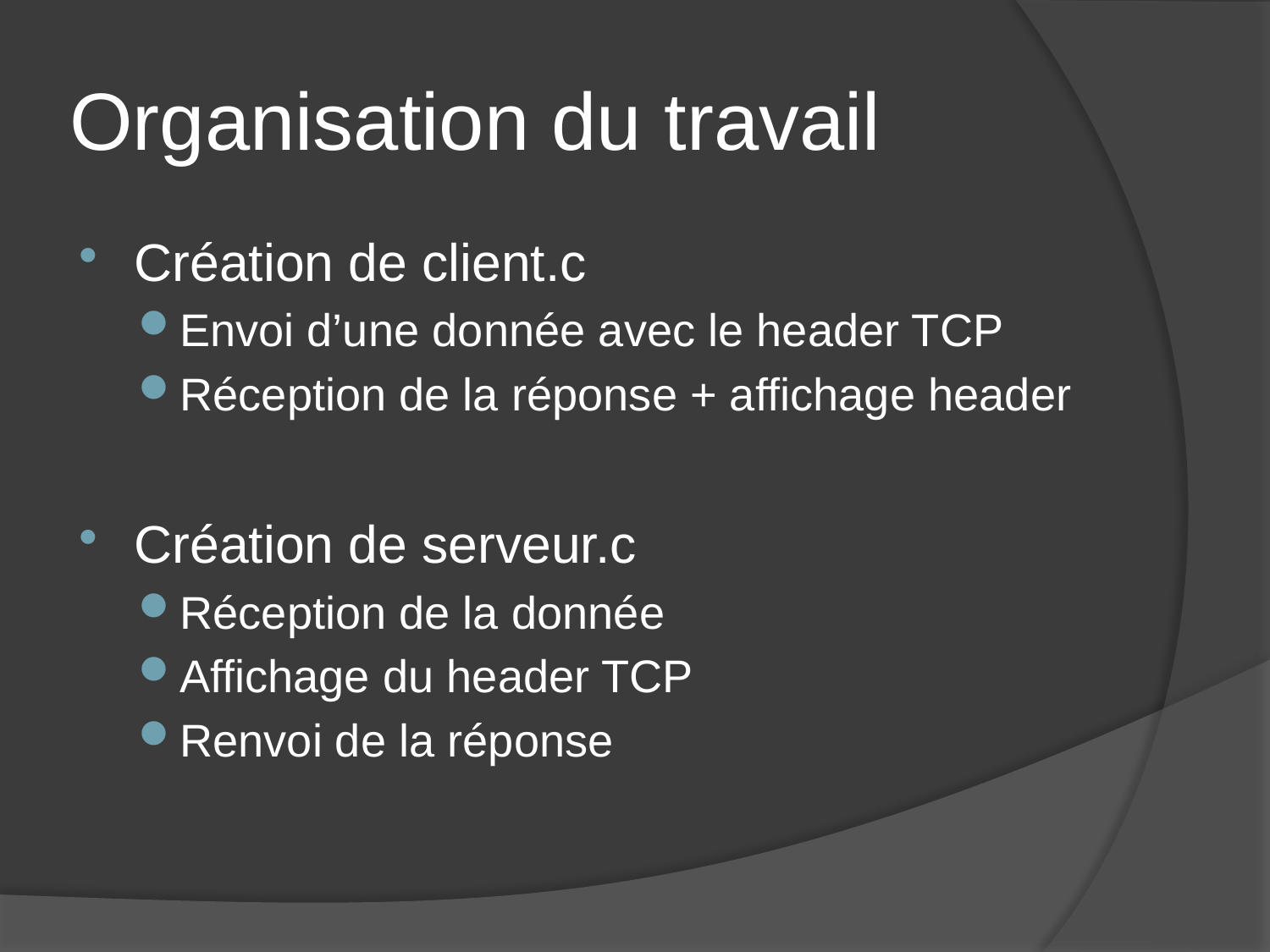

# Organisation du travail
Création de client.c
Envoi d’une donnée avec le header TCP
Réception de la réponse + affichage header

Création de serveur.c
Réception de la donnée
Affichage du header TCP
Renvoi de la réponse